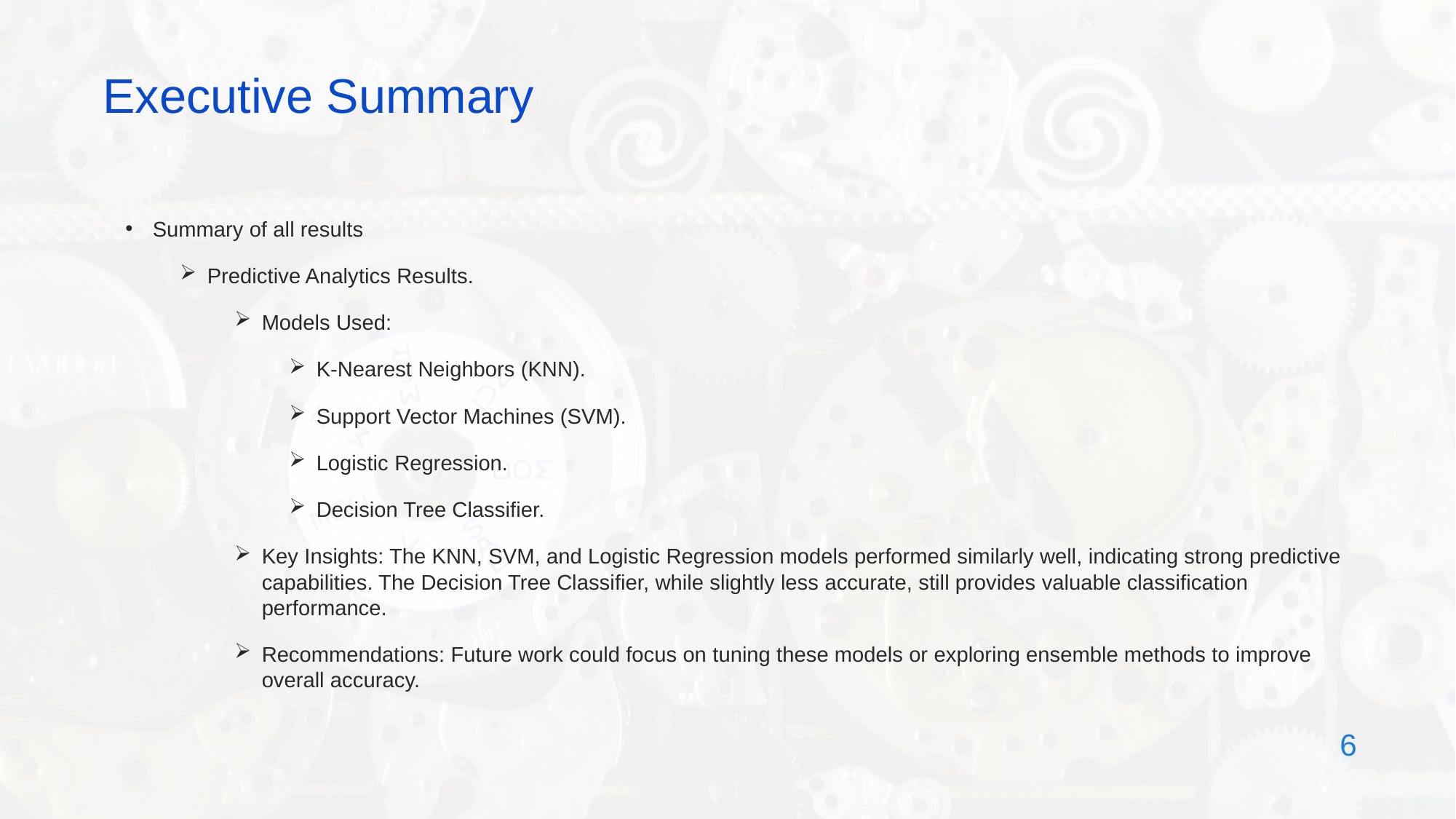

Executive Summary
Summary of all results
Predictive Analytics Results.
Models Used:
K-Nearest Neighbors (KNN).
Support Vector Machines (SVM).
Logistic Regression.
Decision Tree Classifier.
Key Insights: The KNN, SVM, and Logistic Regression models performed similarly well, indicating strong predictive capabilities. The Decision Tree Classifier, while slightly less accurate, still provides valuable classification performance.
Recommendations: Future work could focus on tuning these models or exploring ensemble methods to improve overall accuracy.

6